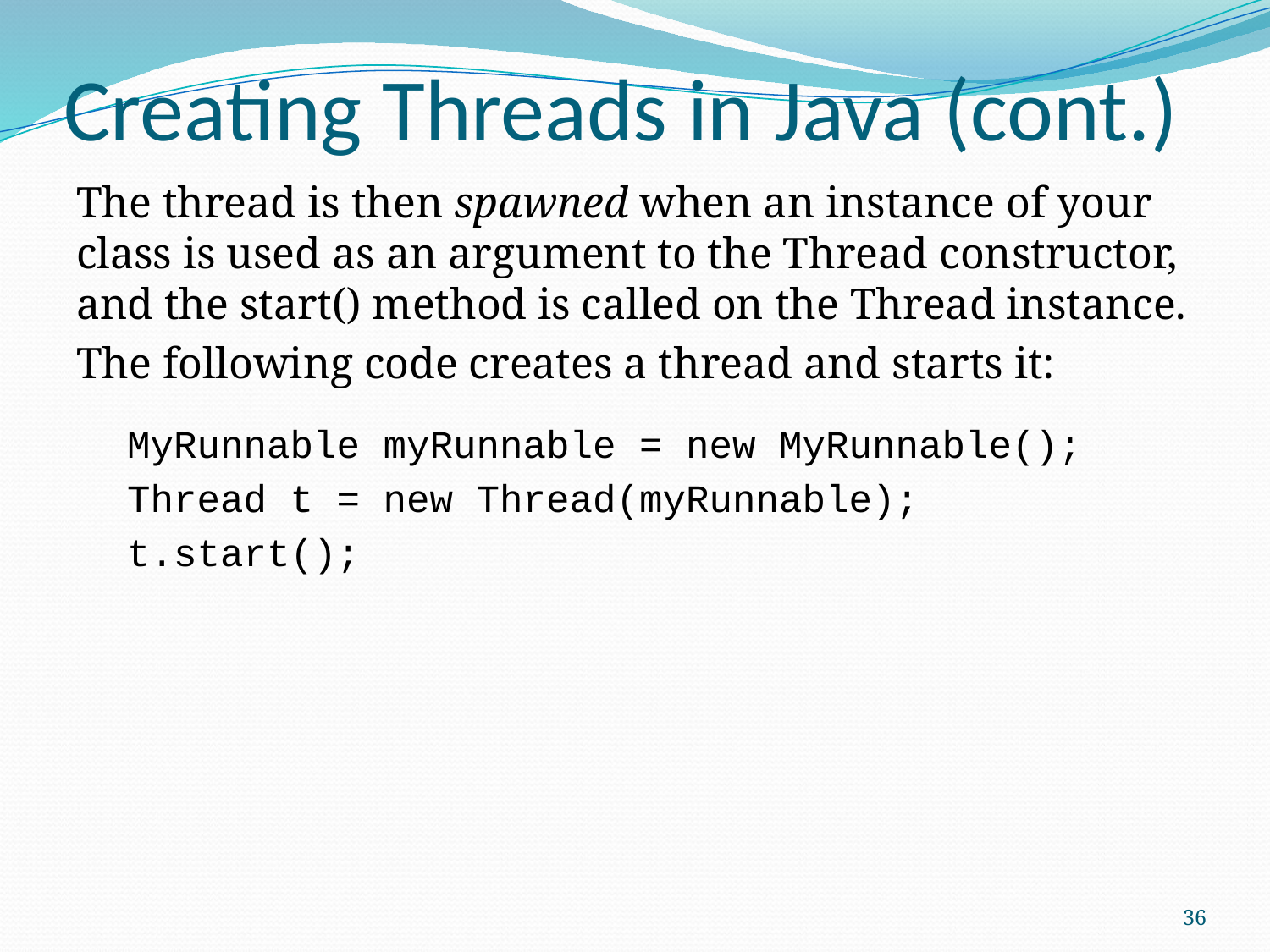

# Creating Threads in Java (cont.)
The thread is then spawned when an instance of your class is used as an argument to the Thread constructor, and the start() method is called on the Thread instance.
The following code creates a thread and starts it:

MyRunnable myRunnable = new MyRunnable();
Thread t = new Thread(myRunnable);
t.start();

36